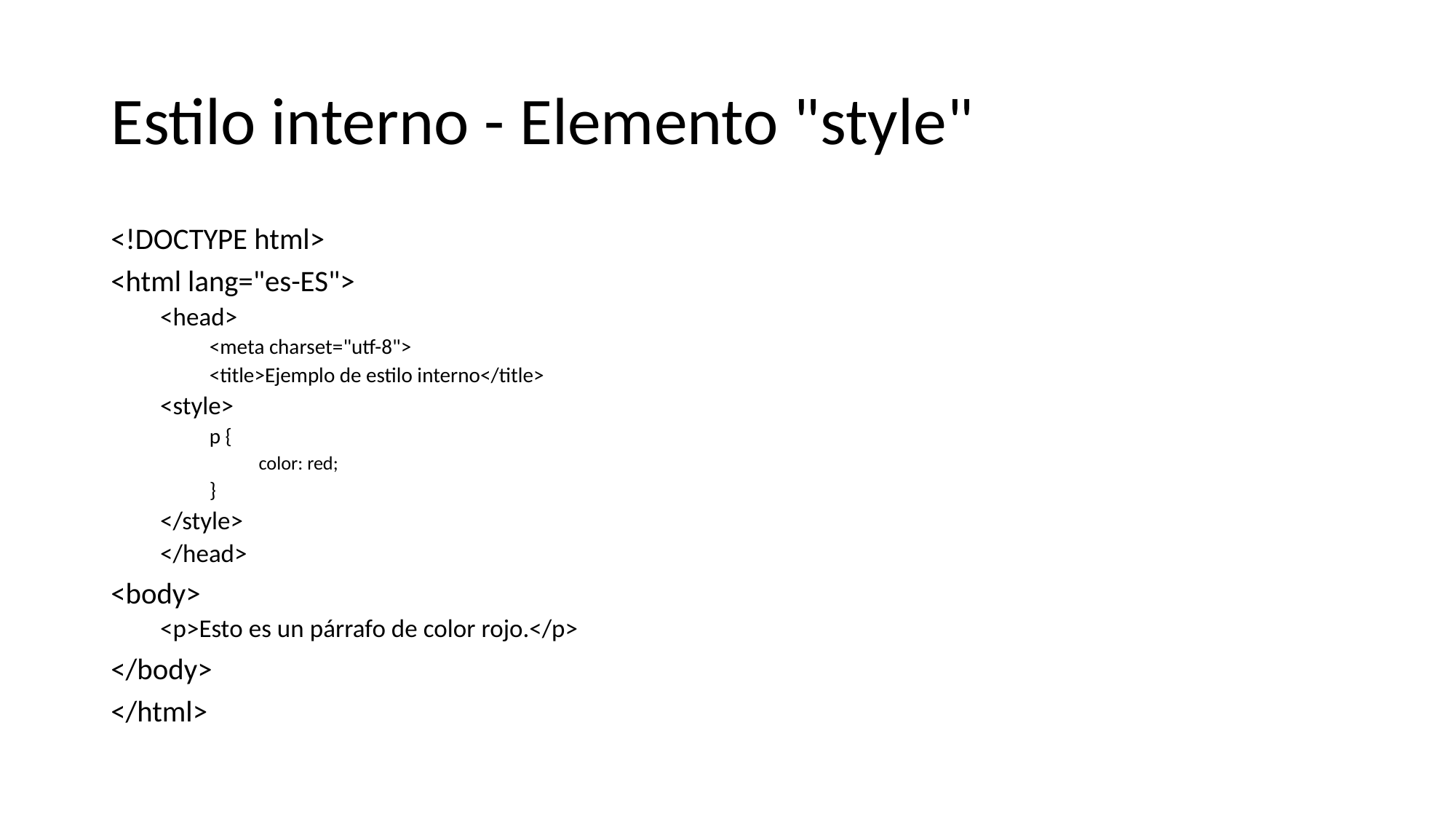

# Estilo interno - Elemento "style"
<!DOCTYPE html>
<html lang="es-ES">
<head>
<meta charset="utf-8">
<title>Ejemplo de estilo interno</title>
<style>
p {
color: red;
}
</style>
</head>
<body>
<p>Esto es un párrafo de color rojo.</p>
</body>
</html>